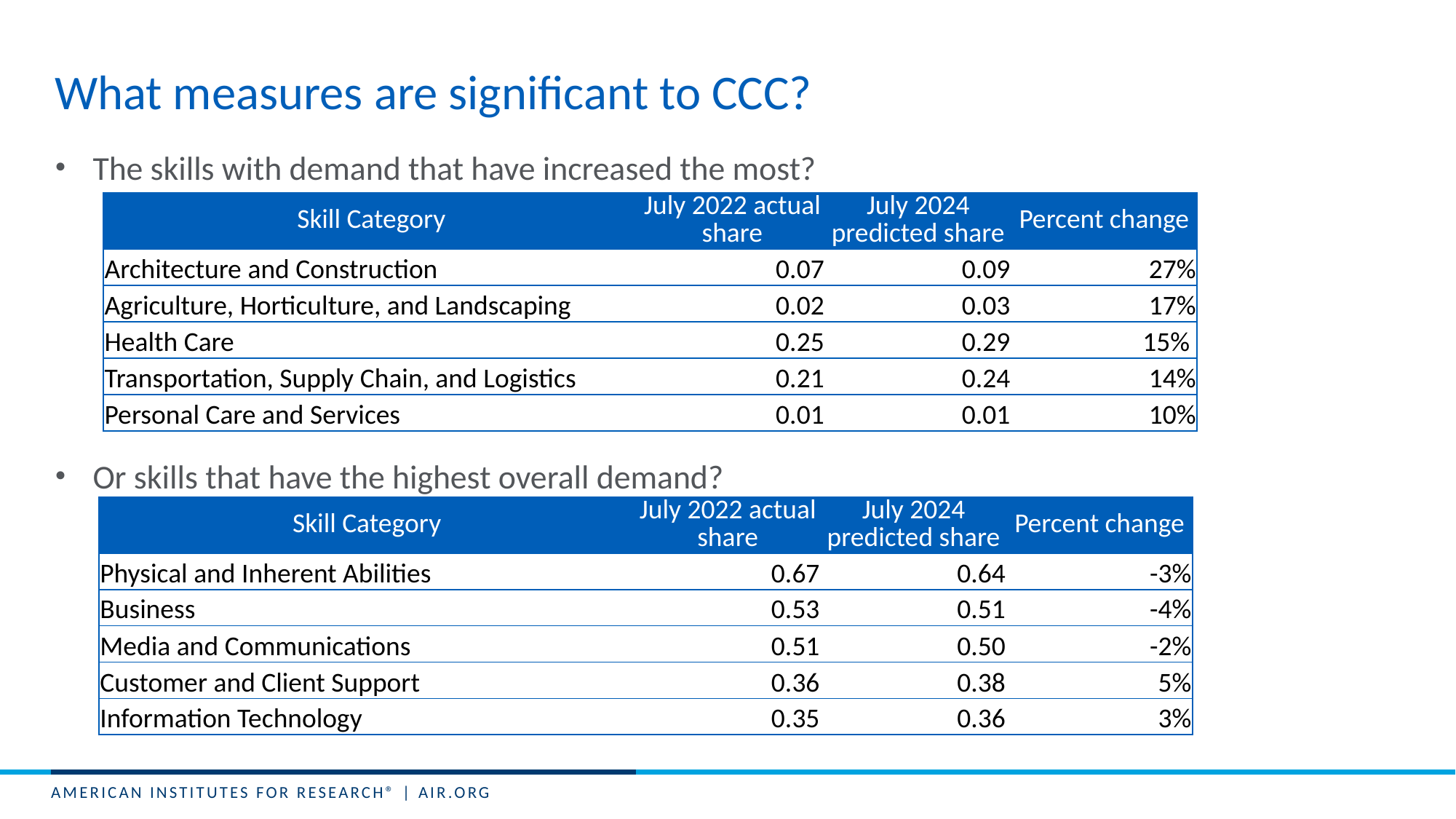

# What measures are significant to CCC?
The skills with demand that have increased the most?

Or skills that have the highest overall demand?
| Skill Category | July 2022 actual share | July 2024 predicted share | Percent change |
| --- | --- | --- | --- |
| Architecture and Construction | 0.07 | 0.09 | 27% |
| Agriculture, Horticulture, and Landscaping | 0.02 | 0.03 | 17% |
| Health Care | 0.25 | 0.29 | 15% |
| Transportation, Supply Chain, and Logistics | 0.21 | 0.24 | 14% |
| Personal Care and Services | 0.01 | 0.01 | 10% |
| Skill Category | July 2022 actual share | July 2024 predicted share | Percent change |
| --- | --- | --- | --- |
| Physical and Inherent Abilities | 0.67 | 0.64 | -3% |
| Business | 0.53 | 0.51 | -4% |
| Media and Communications | 0.51 | 0.50 | -2% |
| Customer and Client Support | 0.36 | 0.38 | 5% |
| Information Technology | 0.35 | 0.36 | 3% |
5